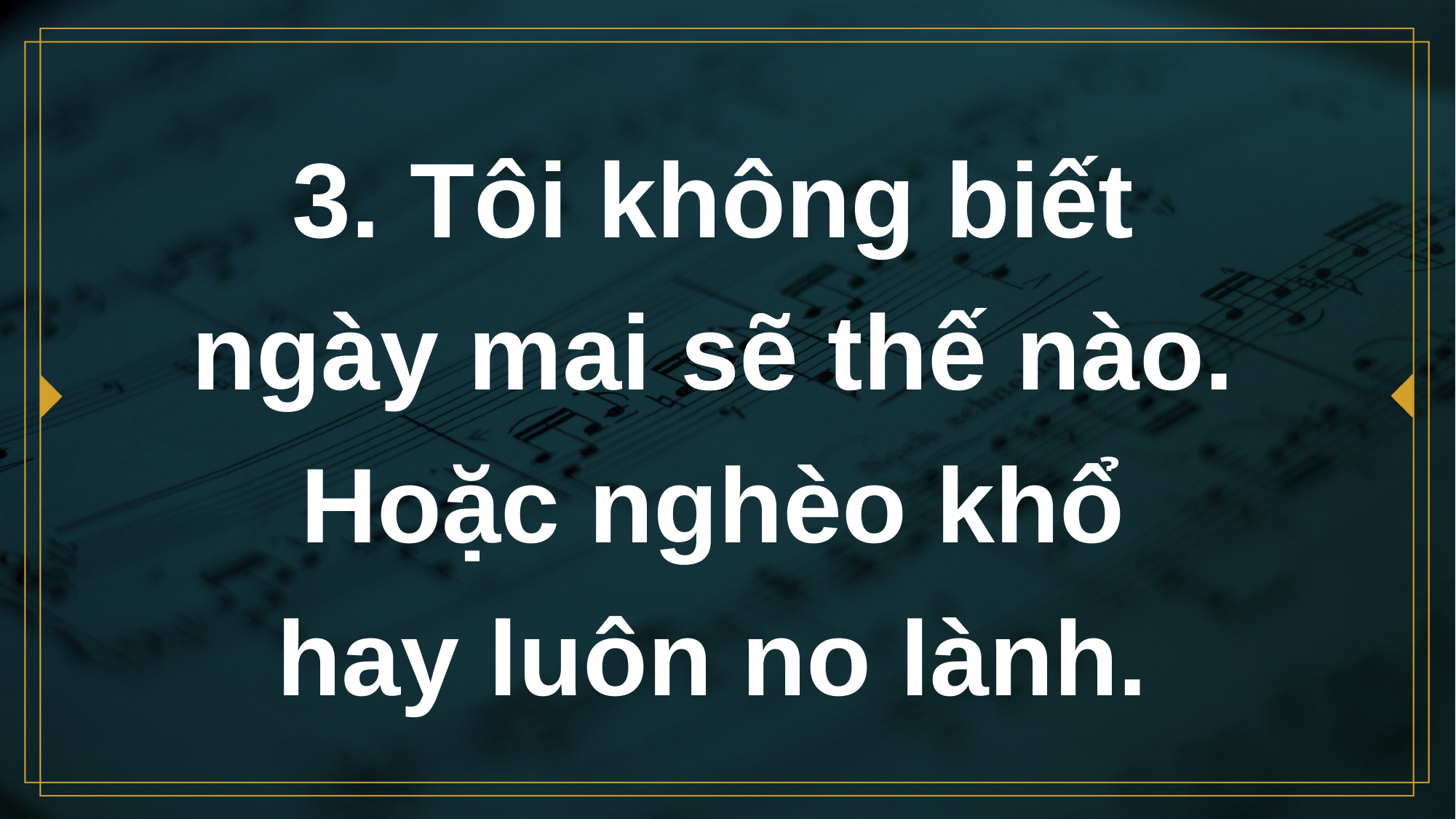

# 3. Tôi không biết ngày mai sẽ thế nào.
Hoặc nghèo khổ
hay luôn no lành.